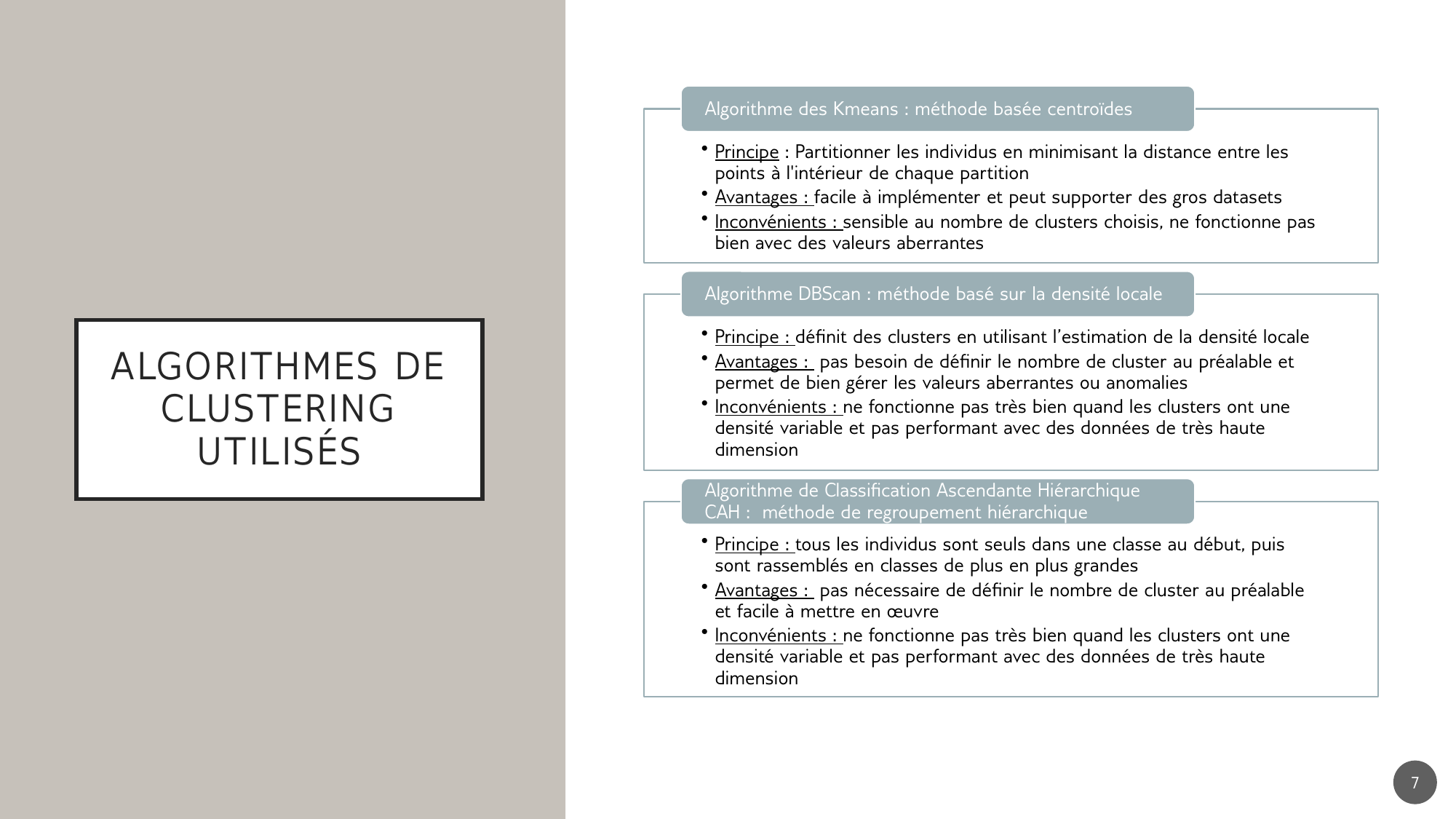

Principe : Partitionner les individus en minimisant la distance entre les points à l'intérieur de chaque partition
Avantages : facile à implémenter et peut supporter des gros datasets
Inconvénients : sensible au nombre de clusters choisis, ne fonctionne pas bien avec des valeurs aberrantes
Algorithme des Kmeans : méthode basée centroïdes
Principe : définit des clusters en utilisant l’estimation de la densité locale
Avantages :  pas besoin de définir le nombre de cluster au préalable et permet de bien gérer les valeurs aberrantes ou anomalies
Inconvénients : ne fonctionne pas très bien quand les clusters ont une densité variable et pas performant avec des données de très haute dimension
Algorithme DBScan : méthode basé sur la densité locale
Principe : tous les individus sont seuls dans une classe au début, puis sont rassemblés en classes de plus en plus grandes
Avantages :  pas nécessaire de définir le nombre de cluster au préalable et facile à mettre en oeuvre
Inconvénients : ne fonctionne pas très bien quand les clusters ont une densité variable et pas performant avec des données de très haute dimension
Algorithme de Classification Ascendante Hiérarchique CAH :  méthode de regroupement hiérarchique
# Algorithmes de clustering utilisés
7